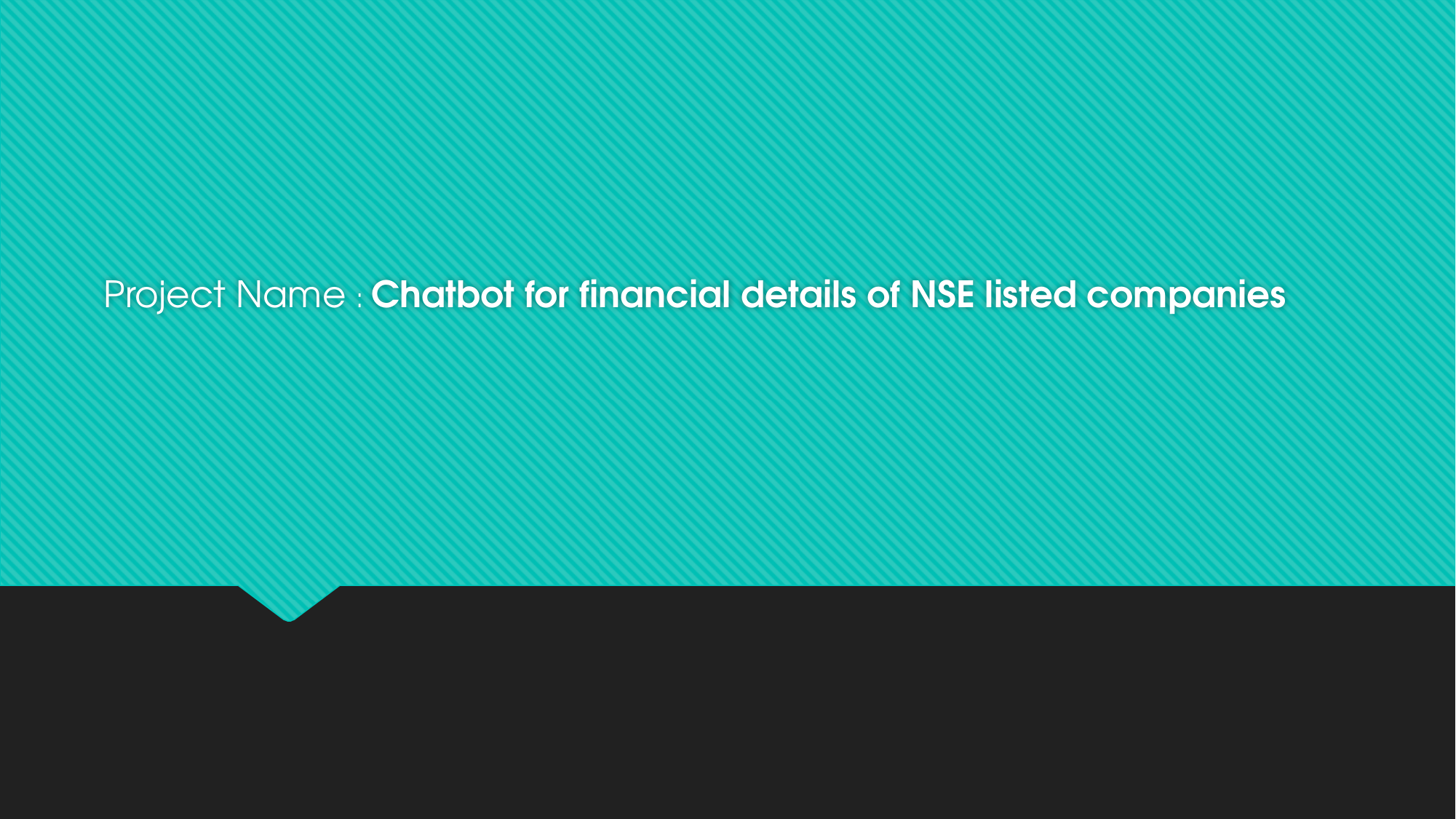

Project Name : Chatbot for financial details of NSE listed companies